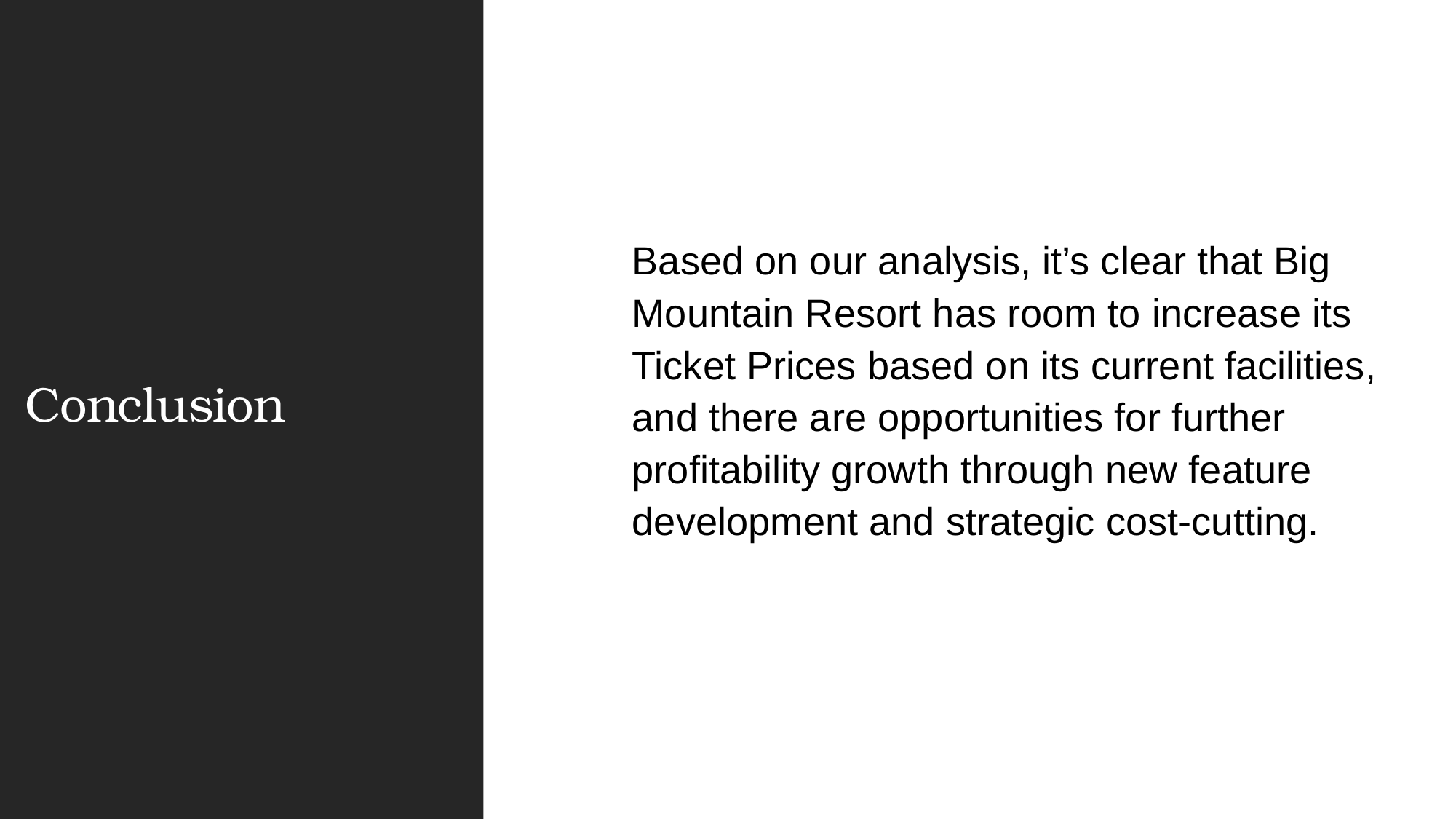

# Conclusion
Based on our analysis, it’s clear that Big Mountain Resort has room to increase its Ticket Prices based on its current facilities, and there are opportunities for further profitability growth through new feature development and strategic cost-cutting.